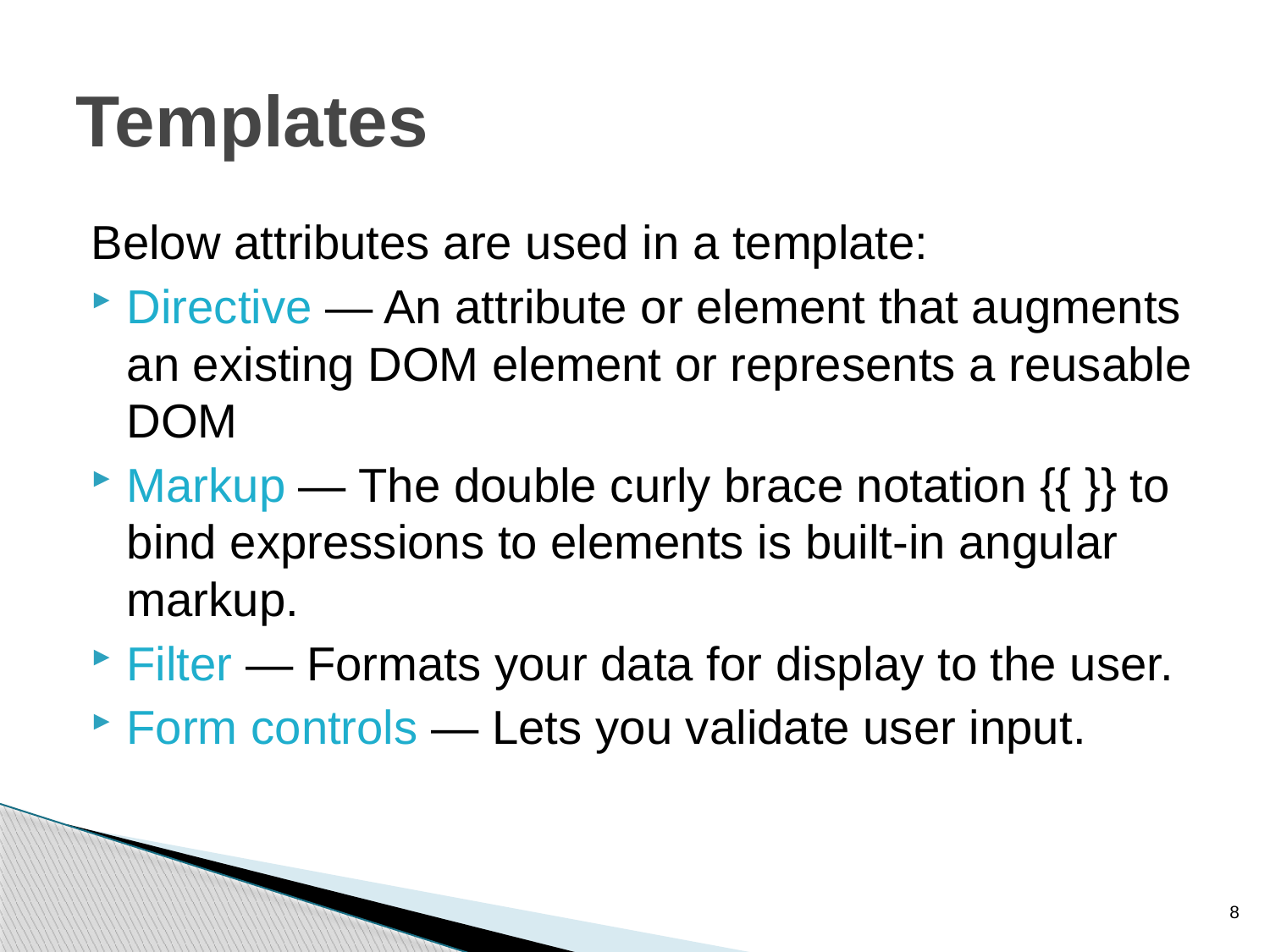

# Templates
Below attributes are used in a template:
Directive — An attribute or element that augments an existing DOM element or represents a reusable DOM
Markup — The double curly brace notation {{ }} to bind expressions to elements is built-in angular markup.
Filter — Formats your data for display to the user.
Form controls — Lets you validate user input.

8